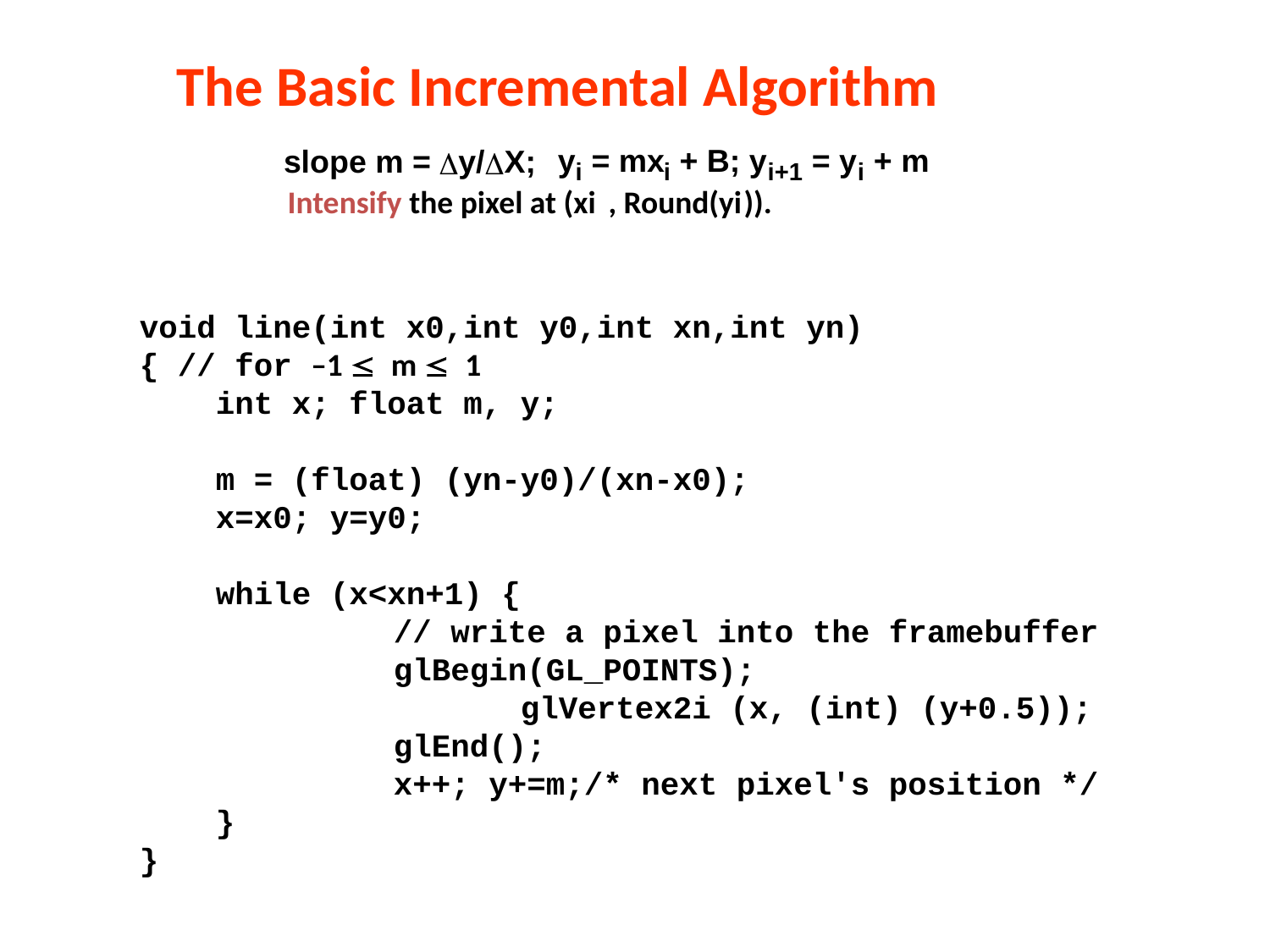

The Basic Incremental Algorithm
y
 = mx
 + B; y
 = y
 + m
slope m =
y/
X;
Δ
Δ
i
i
i+1
i
Intensify the pixel at (xi
, Round(yi
)).
void line(int x0,int y0,int xn,int yn)
{ // for –1 ≤ m ≤ 1
    int x; float m, y;

    m = (float) (yn-y0)/(xn-x0);
    x=x0; y=y0;

    while (x<xn+1) {
		// write a pixel into the framebuffer
		glBegin(GL_POINTS);
			glVertex2i (x, (int) (y+0.5));
		glEnd();
		x++; y+=m;/* next pixel's position */
    }
}